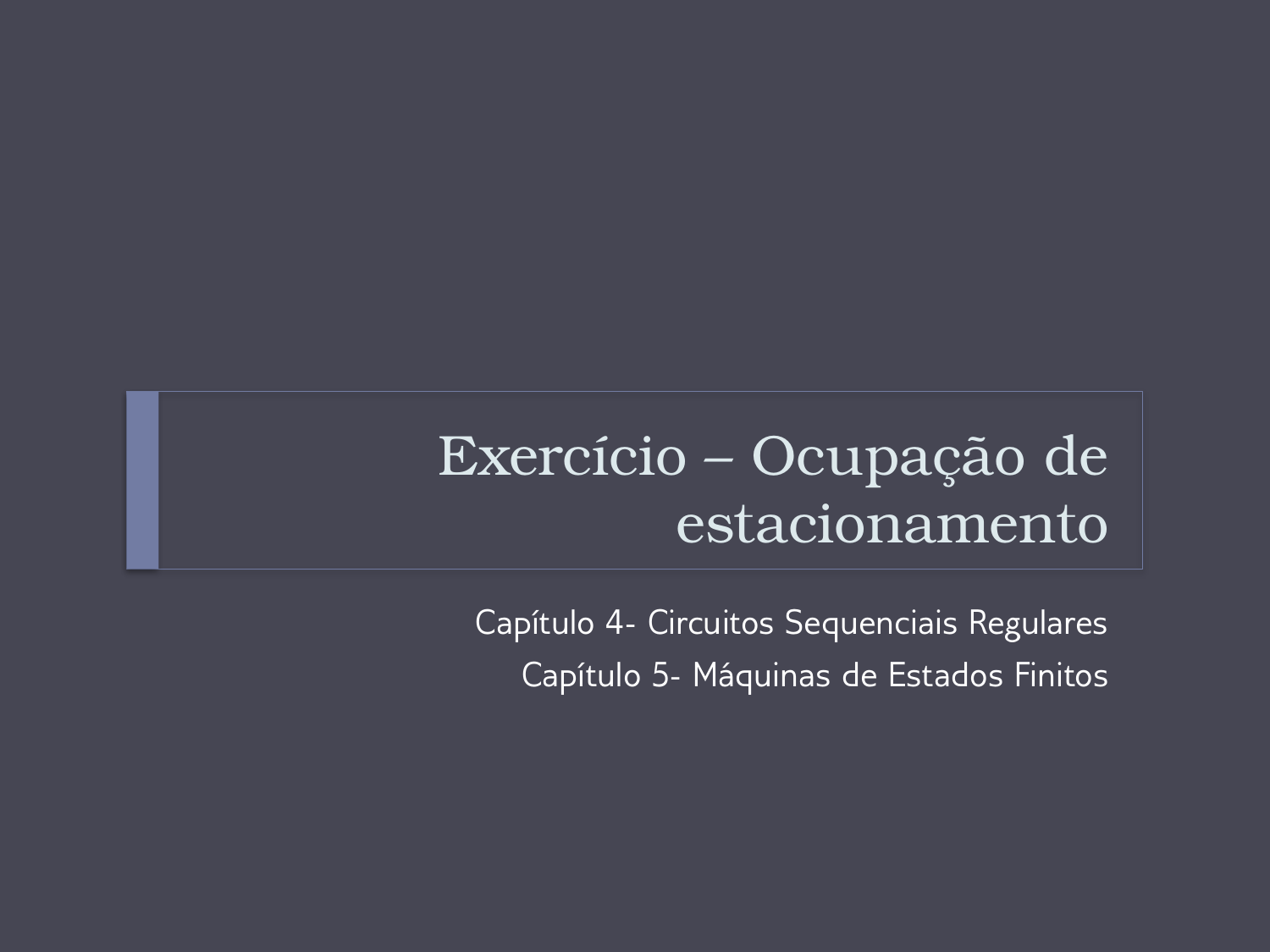

# Exercício – Ocupação de estacionamento
Capítulo 4- Circuitos Sequenciais Regulares
Capítulo 5- Máquinas de Estados Finitos